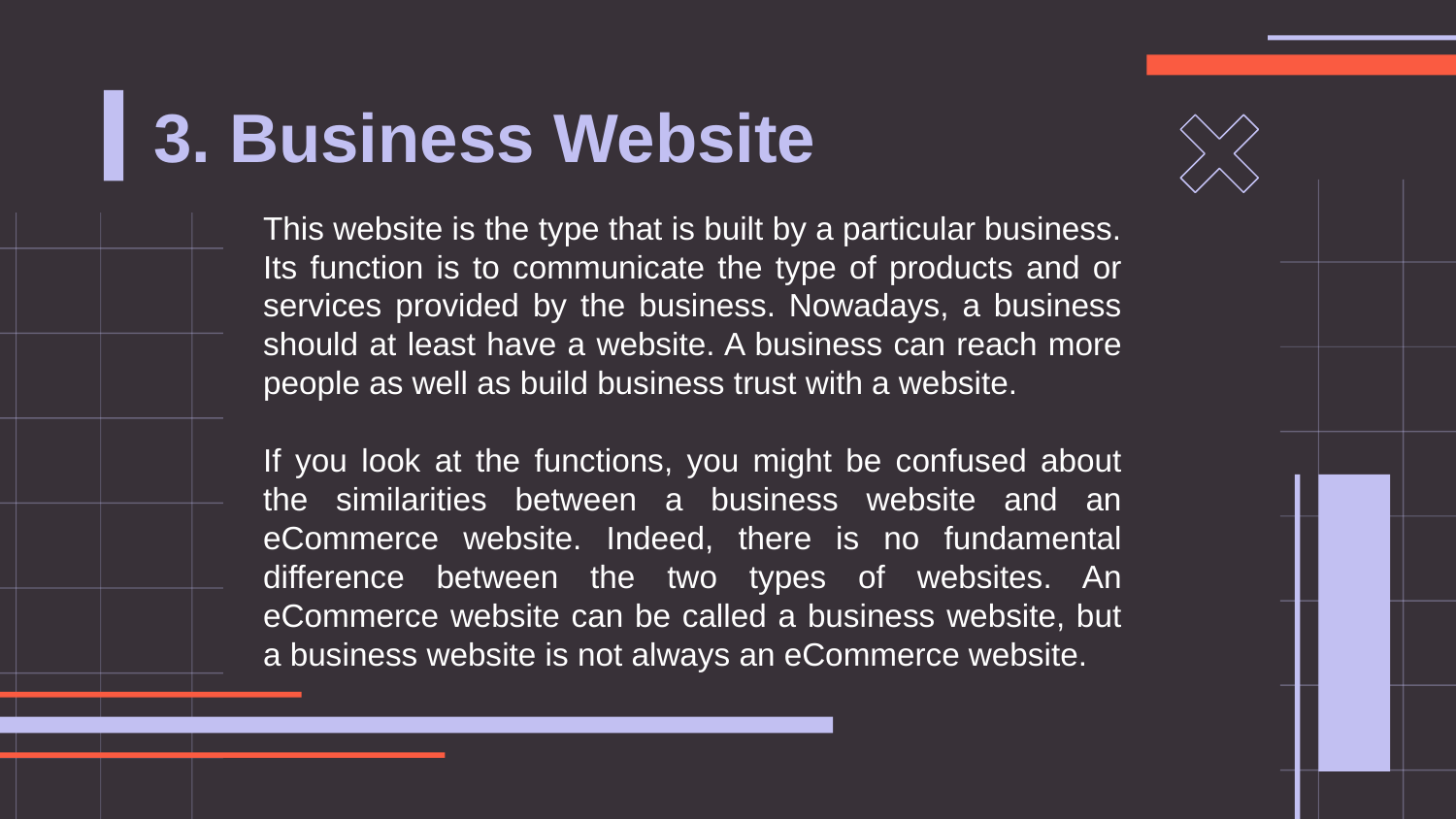

3. Business Website

This website is the type that is built by a particular business. Its function is to communicate the type of products and or services provided by the business. Nowadays, a business should at least have a website. A business can reach more people as well as build business trust with a website.

If you look at the functions, you might be confused about the similarities between a business website and an eCommerce website. Indeed, there is no fundamental difference between the two types of websites. An eCommerce website can be called a business website, but a business website is not always an eCommerce website.